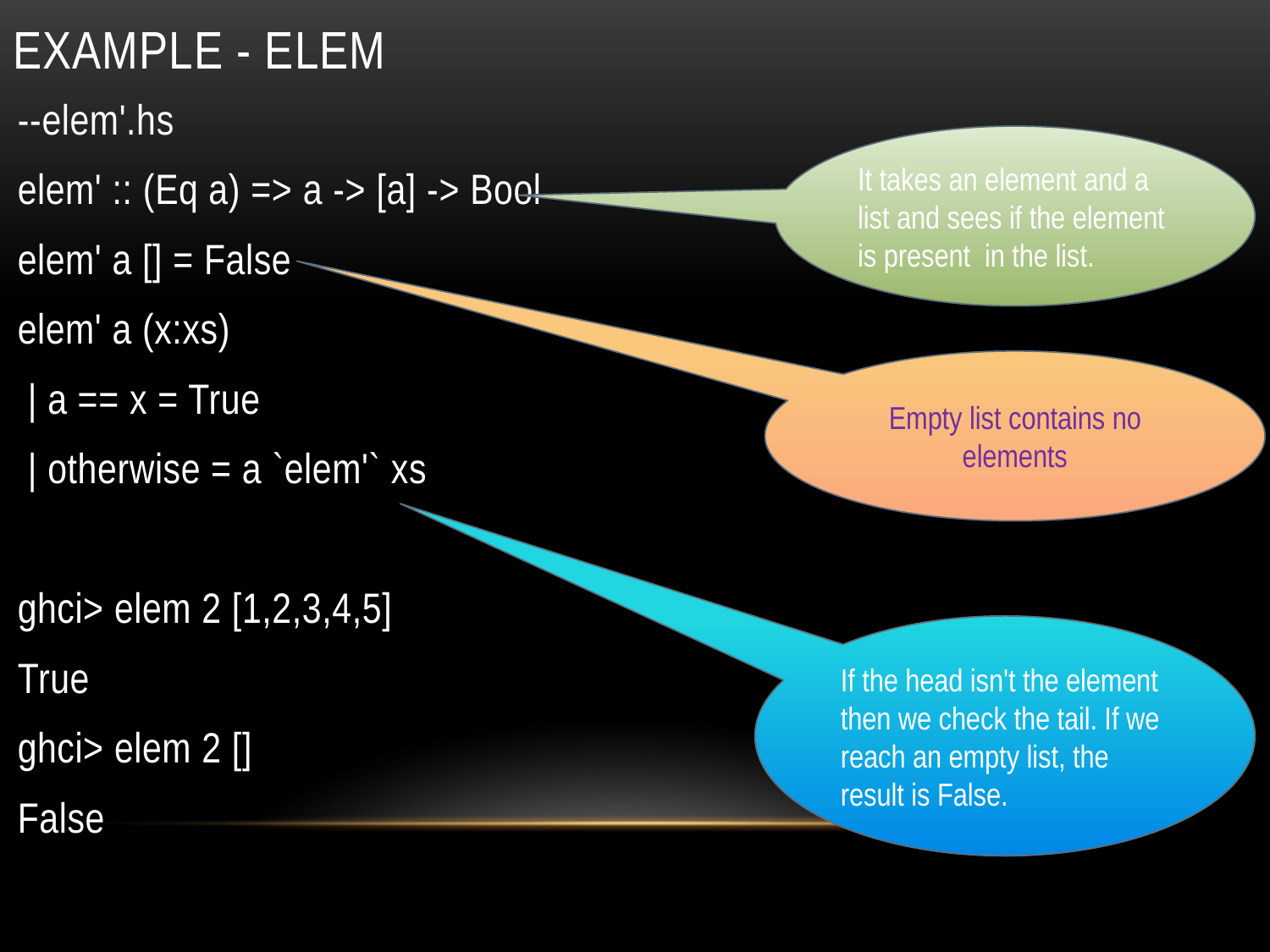

# Example - elem
--elem'.hs
elem' :: (Eq a) => a -> [a] -> Bool
elem' a [] = False
elem' a (x:xs)
 | a == x = True
 | otherwise = a `elem'` xs

ghci> elem 2 [1,2,3,4,5]
True
ghci> elem 2 []
False
It takes an element and a list and sees if the element is present  in the list.
Empty list contains no elements
If the head isn't the element then we check the tail. If we reach an empty list, the result is False.